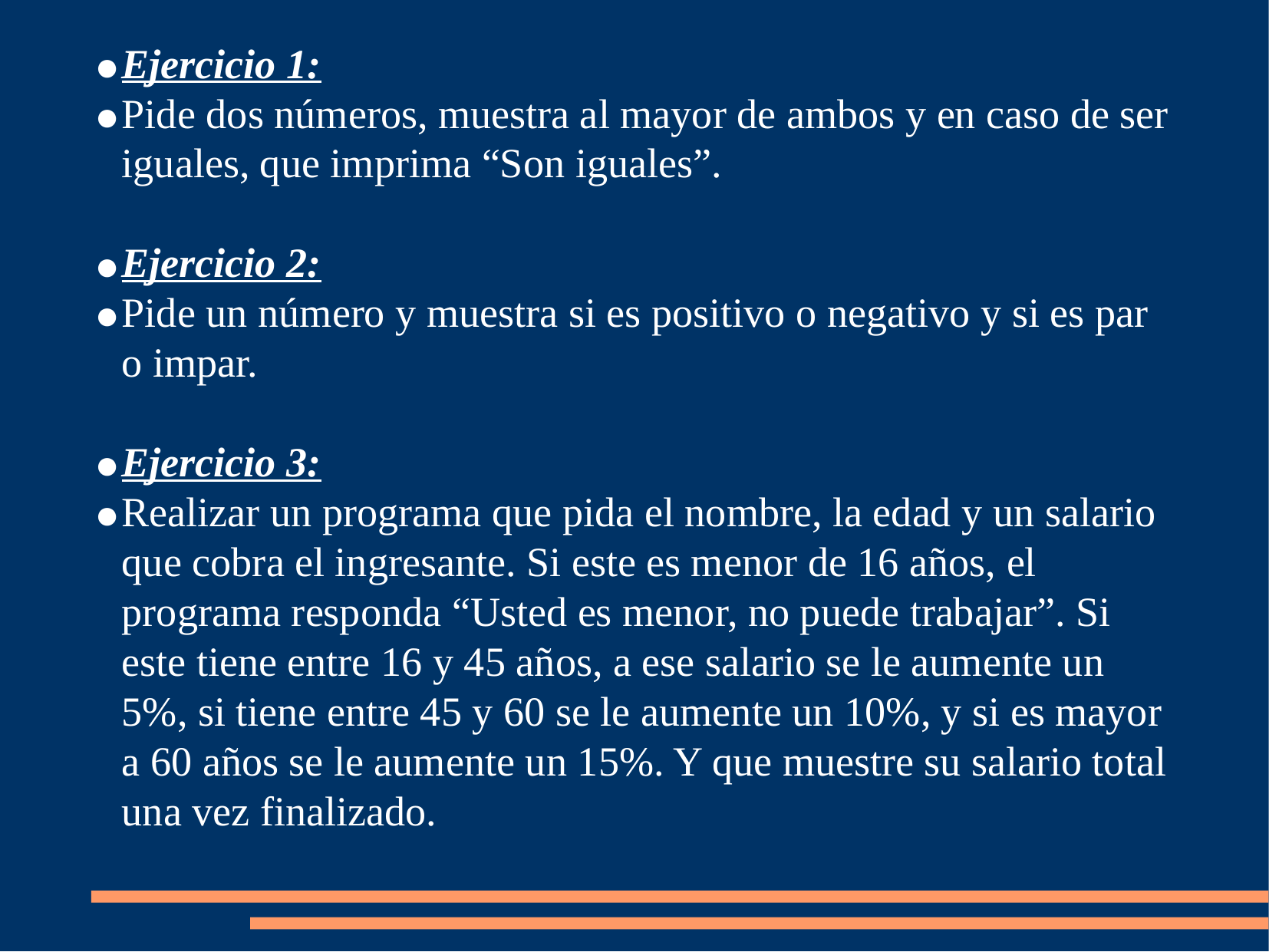

Ejercicio 1:
Pide dos números, muestra al mayor de ambos y en caso de ser iguales, que imprima “Son iguales”.

Ejercicio 2:
Pide un número y muestra si es positivo o negativo y si es par o impar.

Ejercicio 3:
Realizar un programa que pida el nombre, la edad y un salario que cobra el ingresante. Si este es menor de 16 años, el programa responda “Usted es menor, no puede trabajar”. Si este tiene entre 16 y 45 años, a ese salario se le aumente un 5%, si tiene entre 45 y 60 se le aumente un 10%, y si es mayor a 60 años se le aumente un 15%. Y que muestre su salario total una vez finalizado.